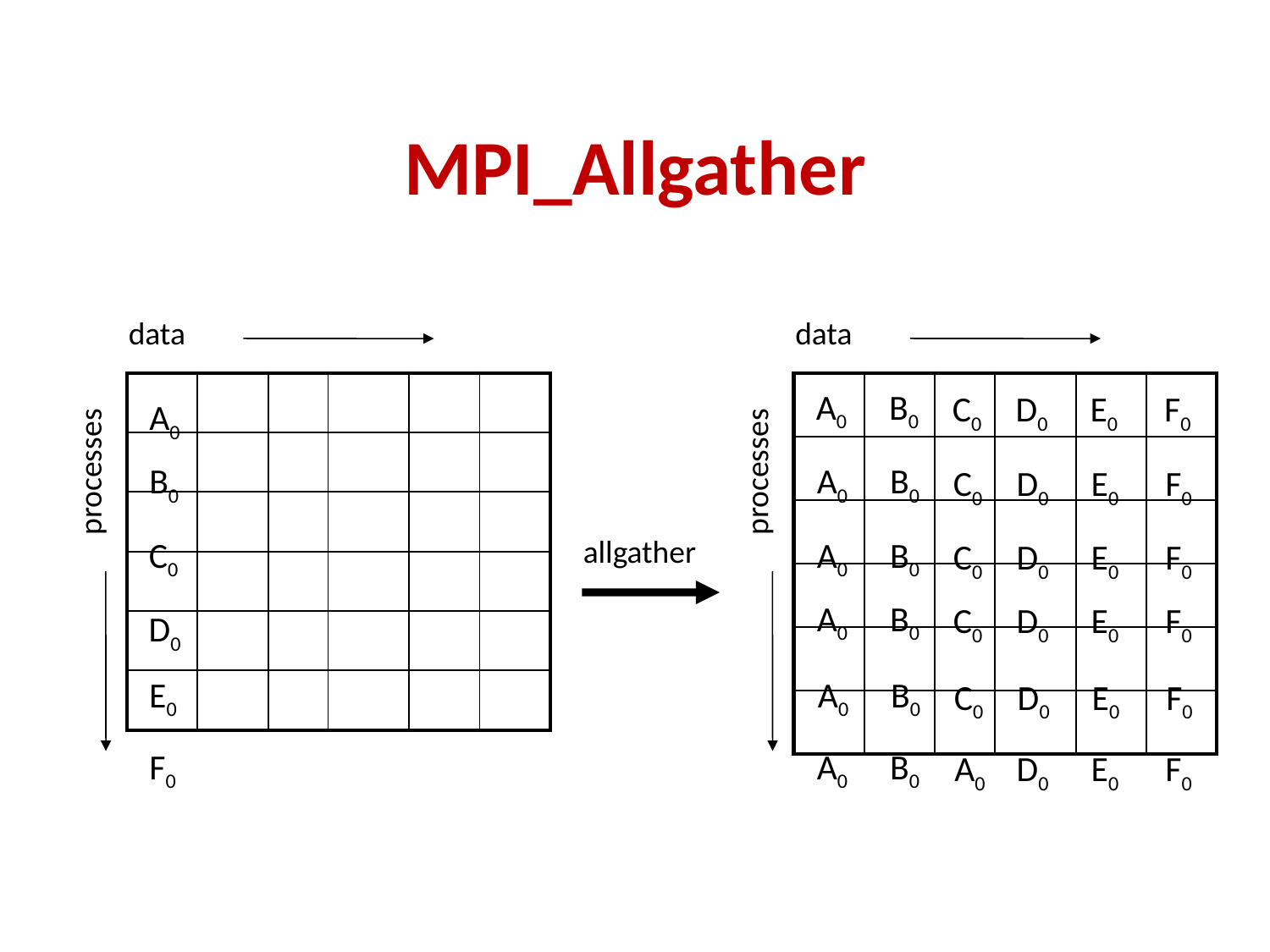

MPI_Allgather

data
data

|  |  |  |  |  |  |
| --- | --- | --- | --- | --- | --- |
|  |  |  |  |  |  |
|  |  |  |  |  |  |
|  |  |  |  |  |  |
|  |  |  |  |  |  |
|  |  |  |  |  |  |
|  |  |  |  |  |  |
| --- | --- | --- | --- | --- | --- |
|  |  |  |  |  |  |
|  |  |  |  |  |  |
|  |  |  |  |  |  |
|  |  |  |  |  |  |
|  |  |  |  |  |  |
A0
B0
C0
D0
E0
F0
A0
processes
processes
B0
A0
B0
C0
D0
E0
F0
allgather
C0
A0
B0
C0
D0
E0
F0

A0
B0

C0
D0
E0
F0
D0
E0
A0
B0
C0
D0
E0
F0
F0
A0
B0
A0
D0
E0
F0